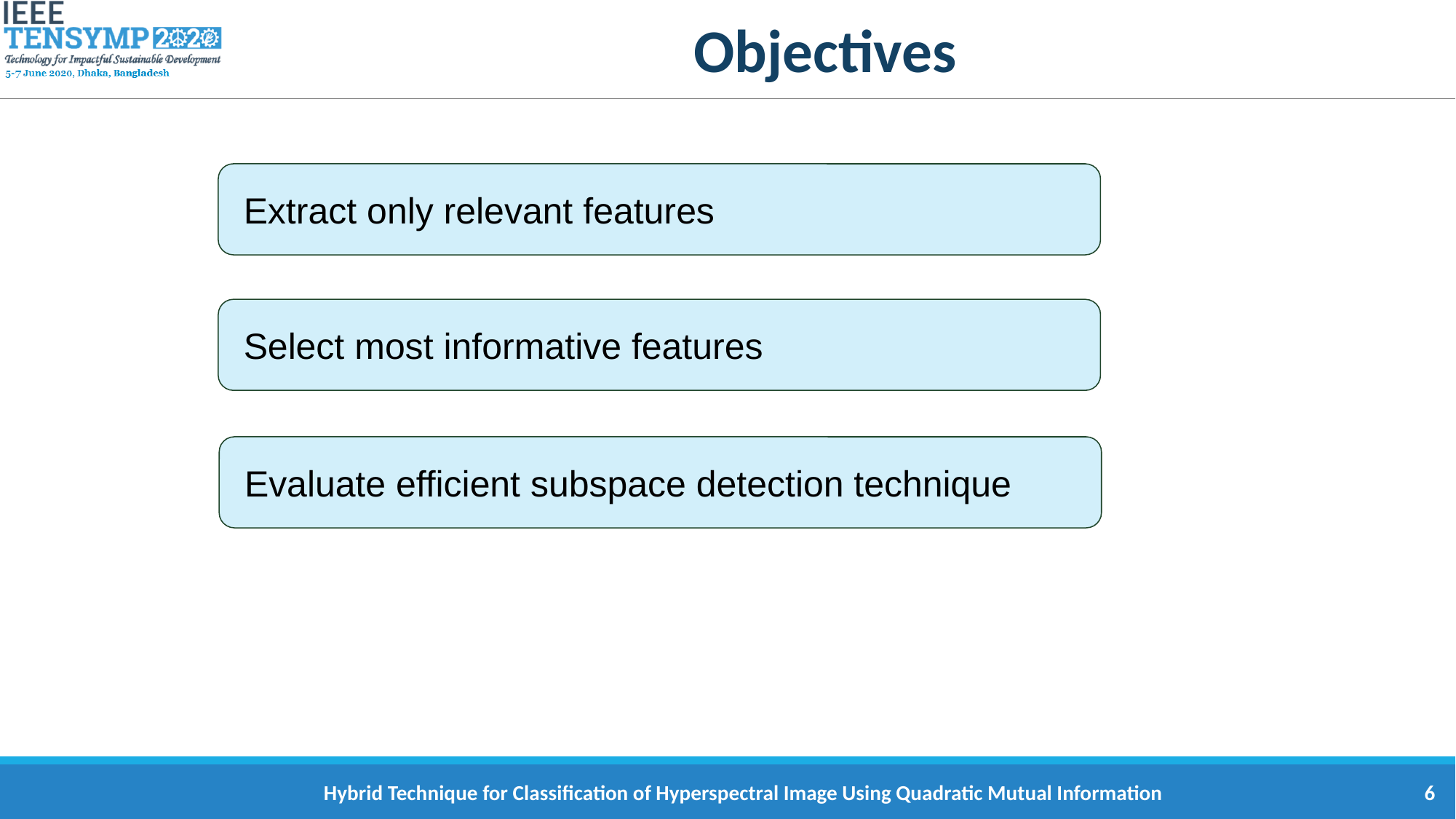

# Objectives
 Extract only relevant features
 Select most informative features
 Evaluate efficient subspace detection technique
Hybrid Technique for Classification of Hyperspectral Image Using Quadratic Mutual Information
6